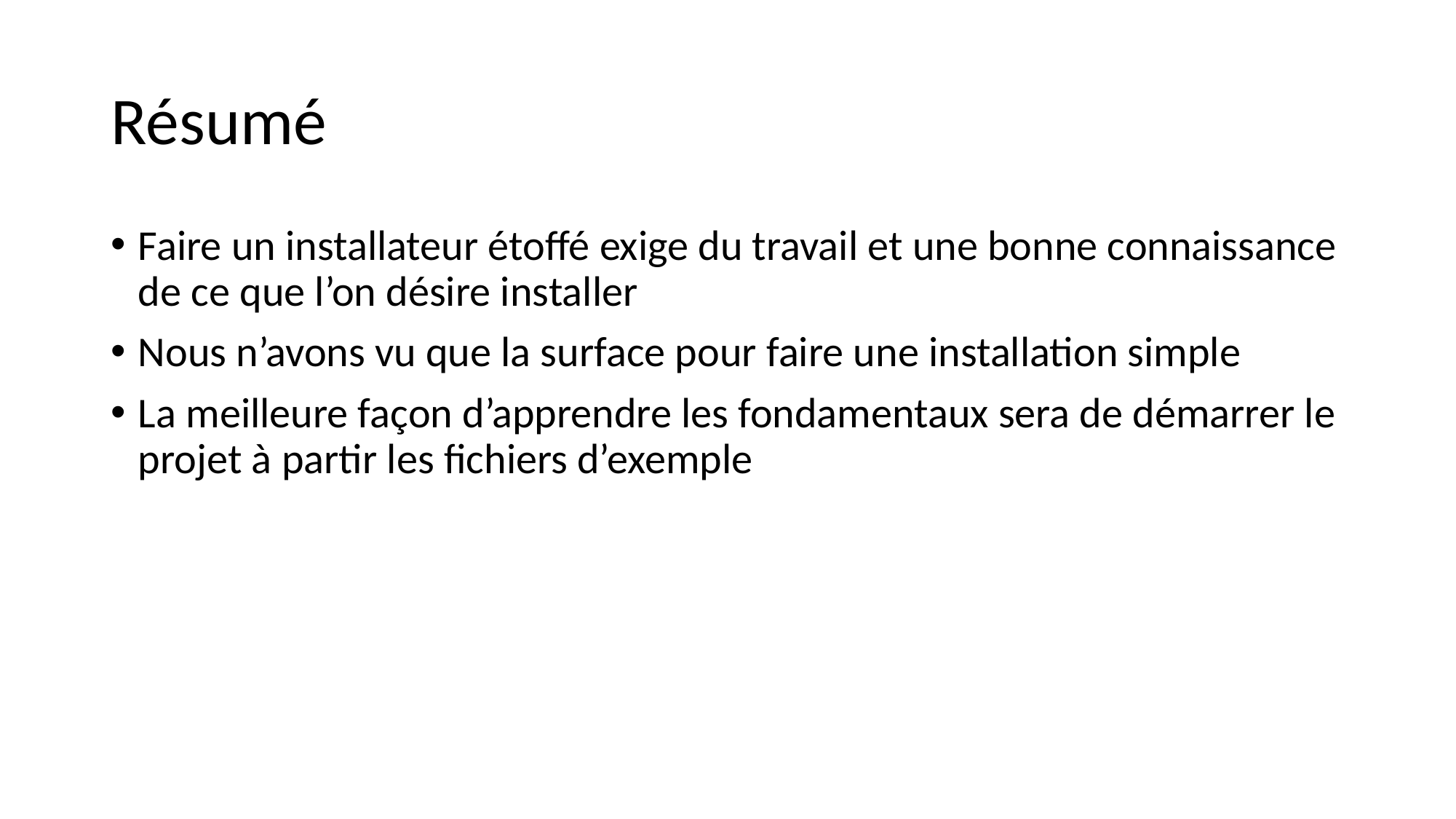

# Résumé
Faire un installateur étoffé exige du travail et une bonne connaissance de ce que l’on désire installer
Nous n’avons vu que la surface pour faire une installation simple
La meilleure façon d’apprendre les fondamentaux sera de démarrer le projet à partir les fichiers d’exemple